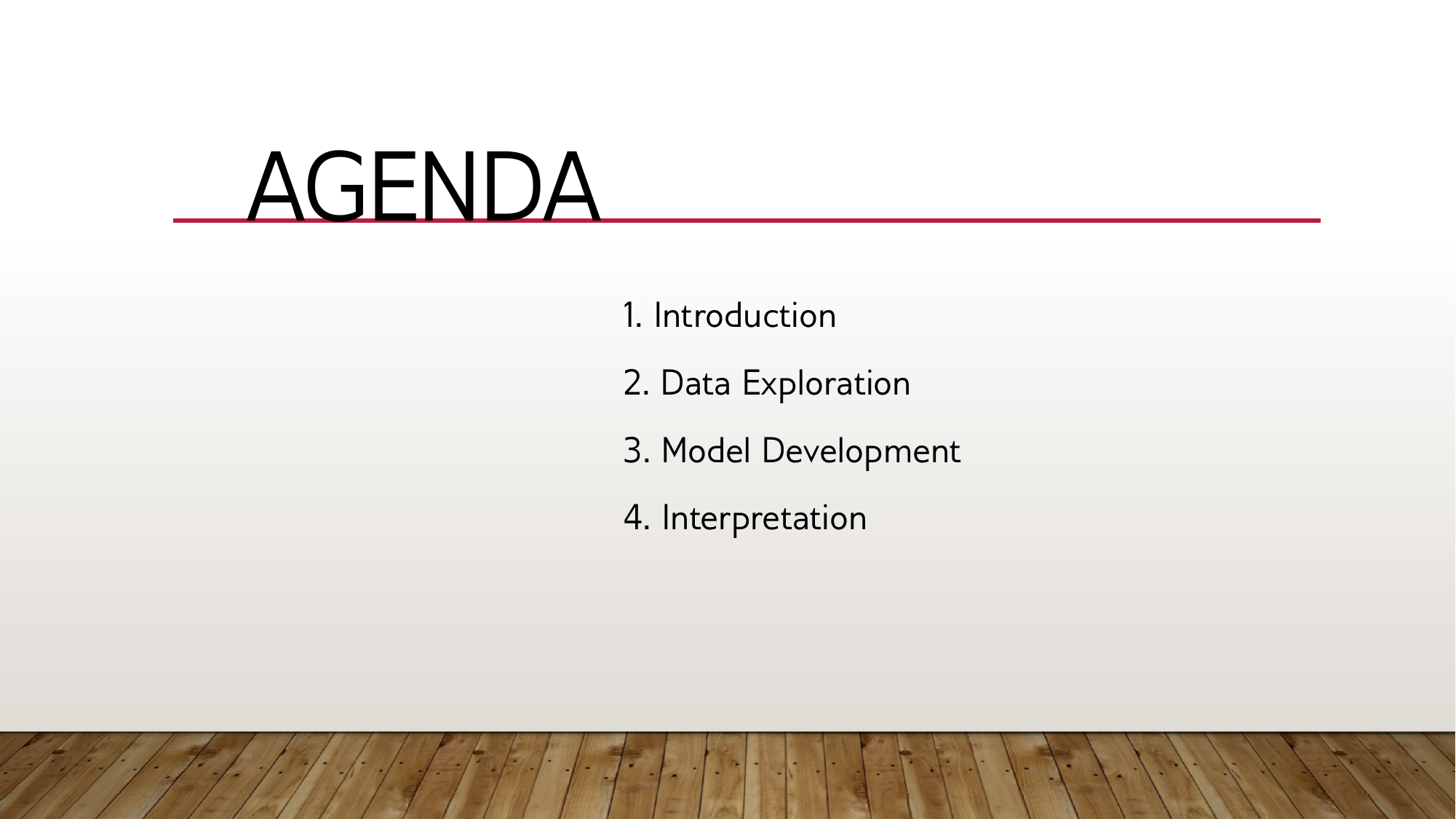

# Agenda
1. Introduction
2. Data Exploration
3. Model Development
4. Interpretation